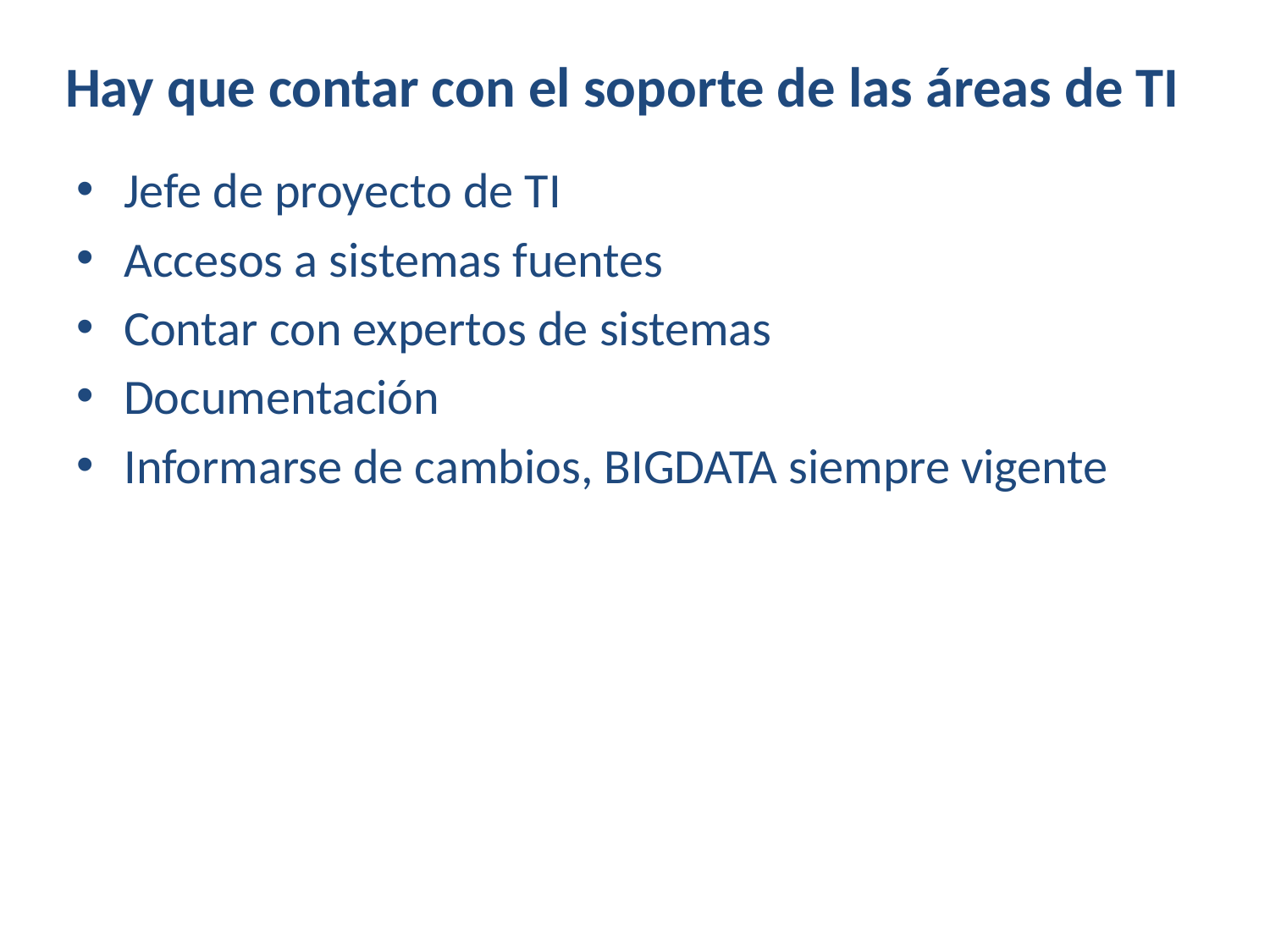

# Hay que contar con el soporte de las áreas de TI

Jefe de proyecto de TI
Accesos a sistemas fuentes
Contar con expertos de sistemas
Documentación
Informarse de cambios, BIGDATA siempre vigente